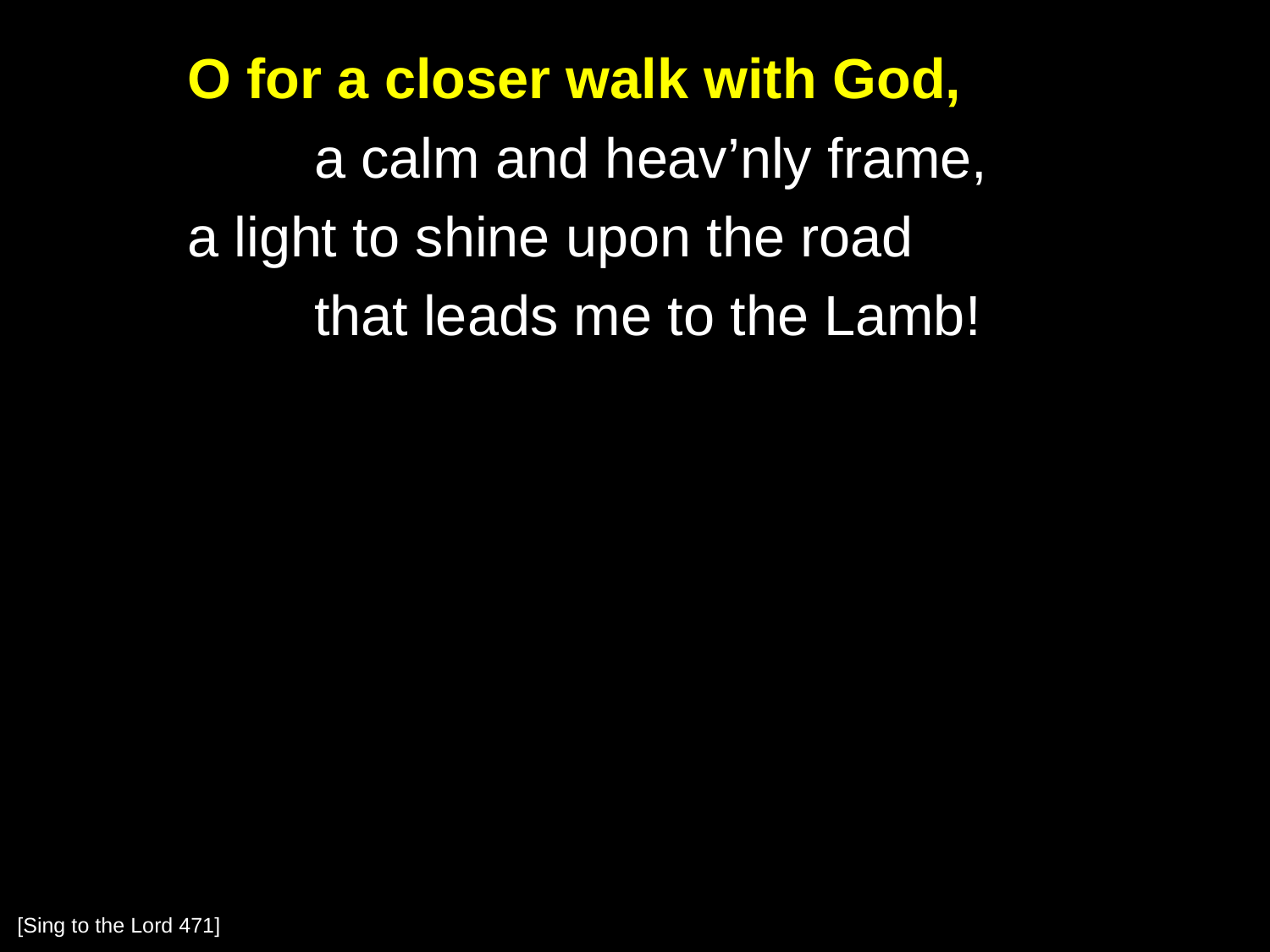

O for a closer walk with God,
		a calm and heav’nly frame,
	a light to shine upon the road
		that leads me to the Lamb!
[Sing to the Lord 471]